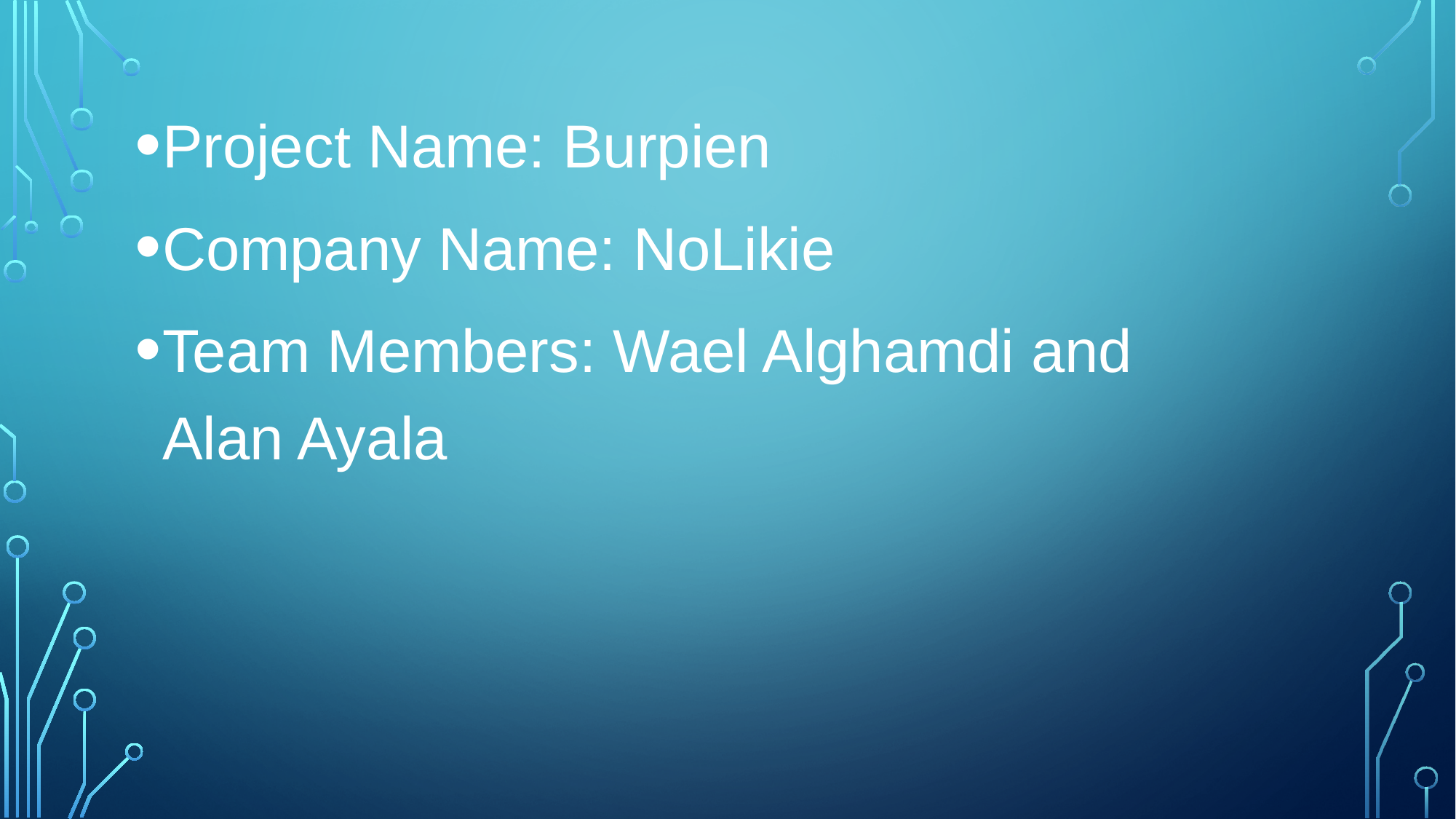

Project Name: Burpien
Company Name: NoLikie
Team Members: Wael Alghamdi and Alan Ayala